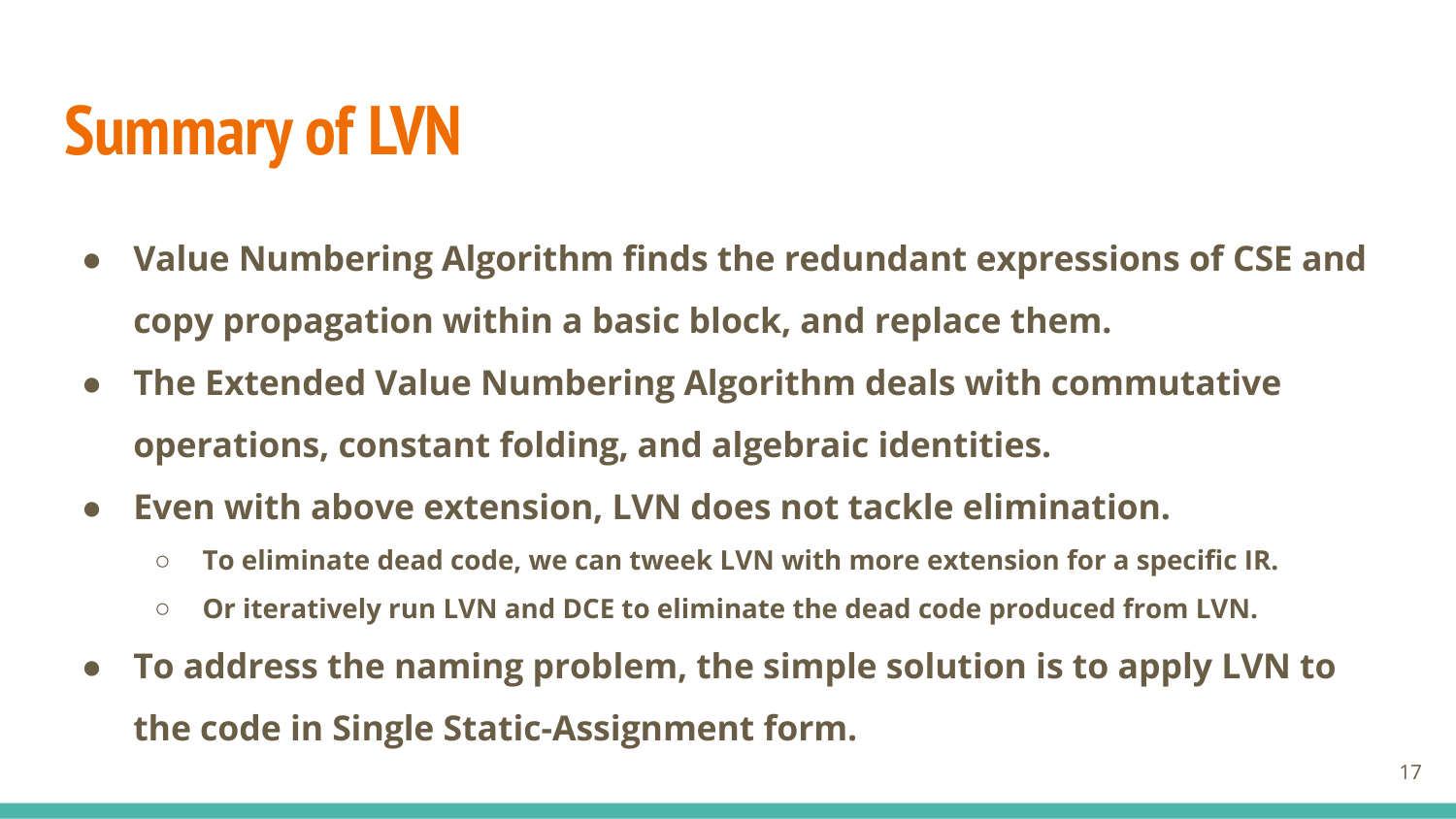

# Summary of LVN
Value Numbering Algorithm finds the redundant expressions of CSE and copy propagation within a basic block, and replace them.
The Extended Value Numbering Algorithm deals with commutative operations, constant folding, and algebraic identities.
Even with above extension, LVN does not tackle elimination.
To eliminate dead code, we can tweek LVN with more extension for a specific IR.
Or iteratively run LVN and DCE to eliminate the dead code produced from LVN.
To address the naming problem, the simple solution is to apply LVN to the code in Single Static-Assignment form.
17